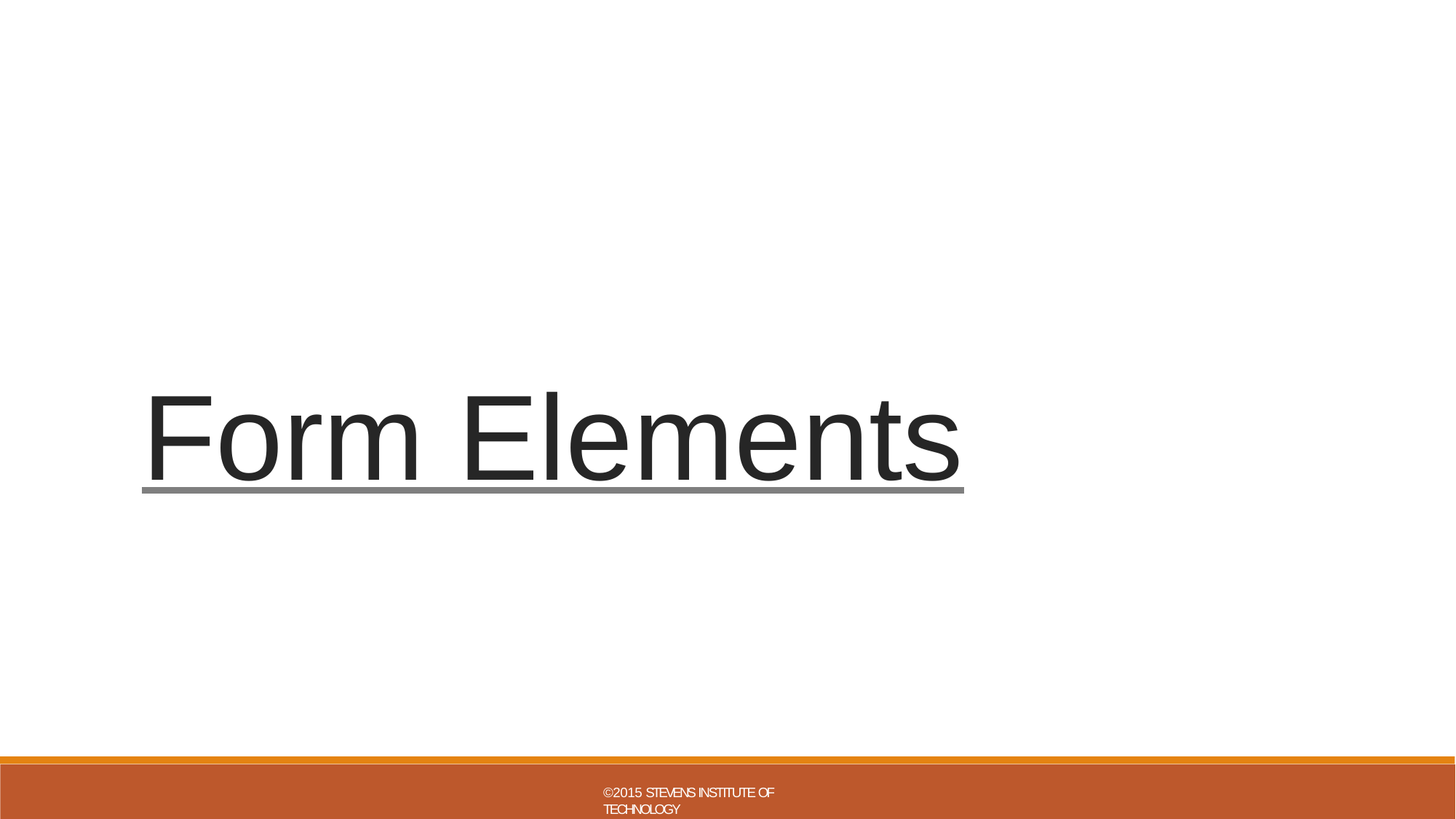

Form Elements
©2015 STEVENS INSTITUTE OF TECHNOLOGY